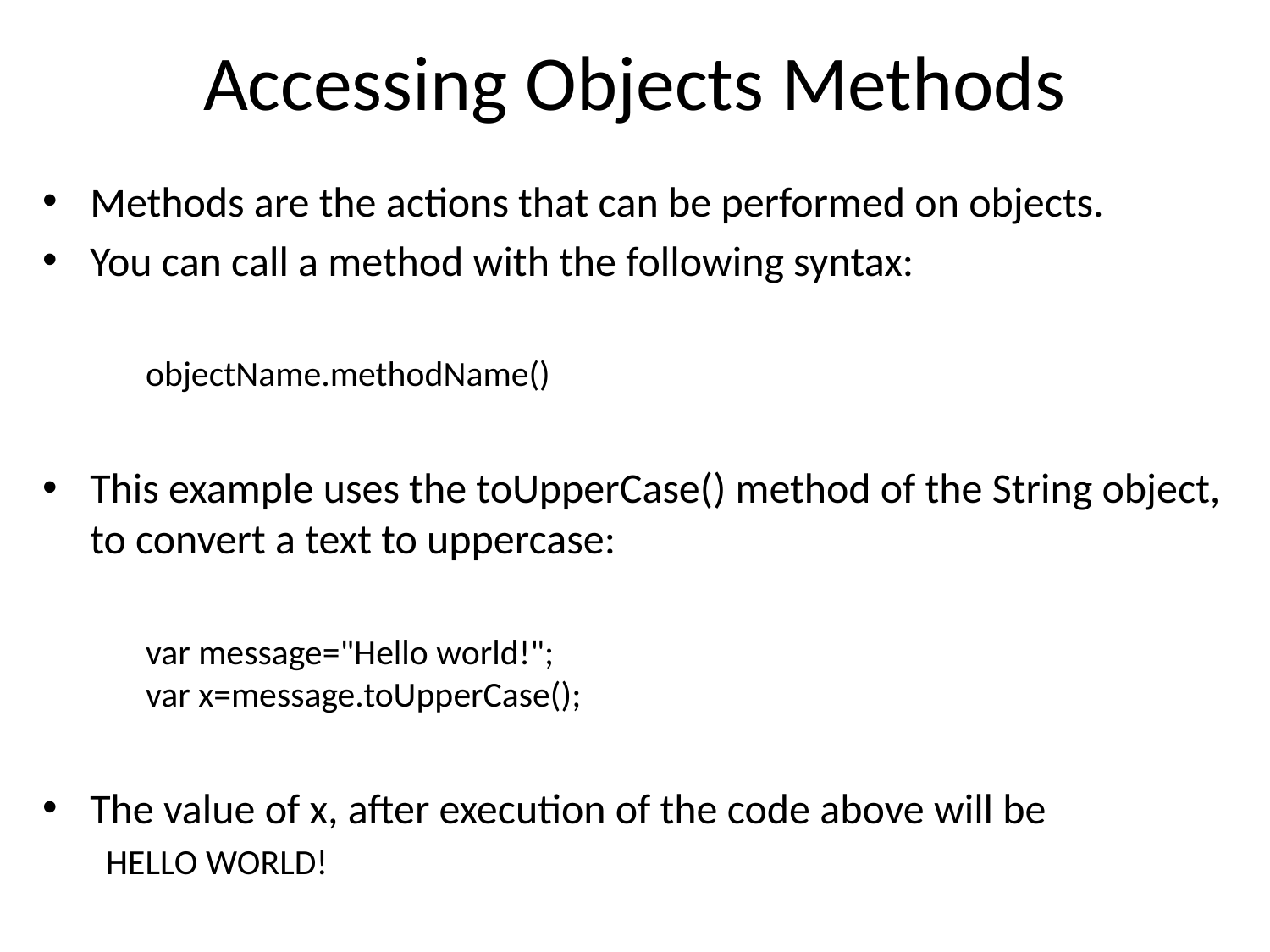

# Accessing Objects Methods
Methods are the actions that can be performed on objects.
You can call a method with the following syntax:

	objectName.methodName()

This example uses the toUpperCase() method of the String object, to convert a text to uppercase:

	var message="Hello world!";
var x=message.toUpperCase();

The value of x, after execution of the code above will be
HELLO WORLD!